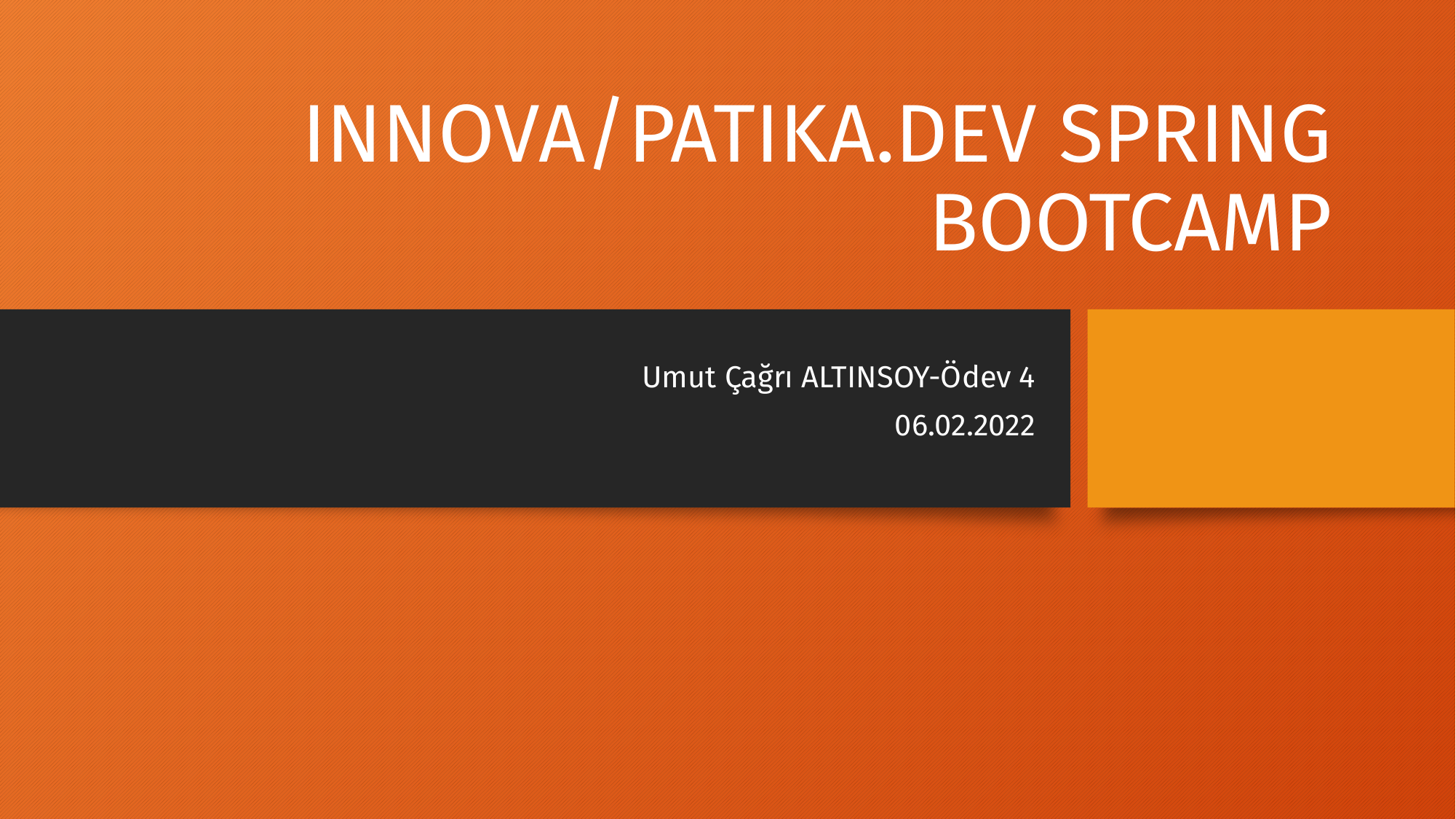

# INNOVA/PATIKA.DEV SPRING BOOTCAMP
Umut Çağrı ALTINSOY-Ödev 4
06.02.2022